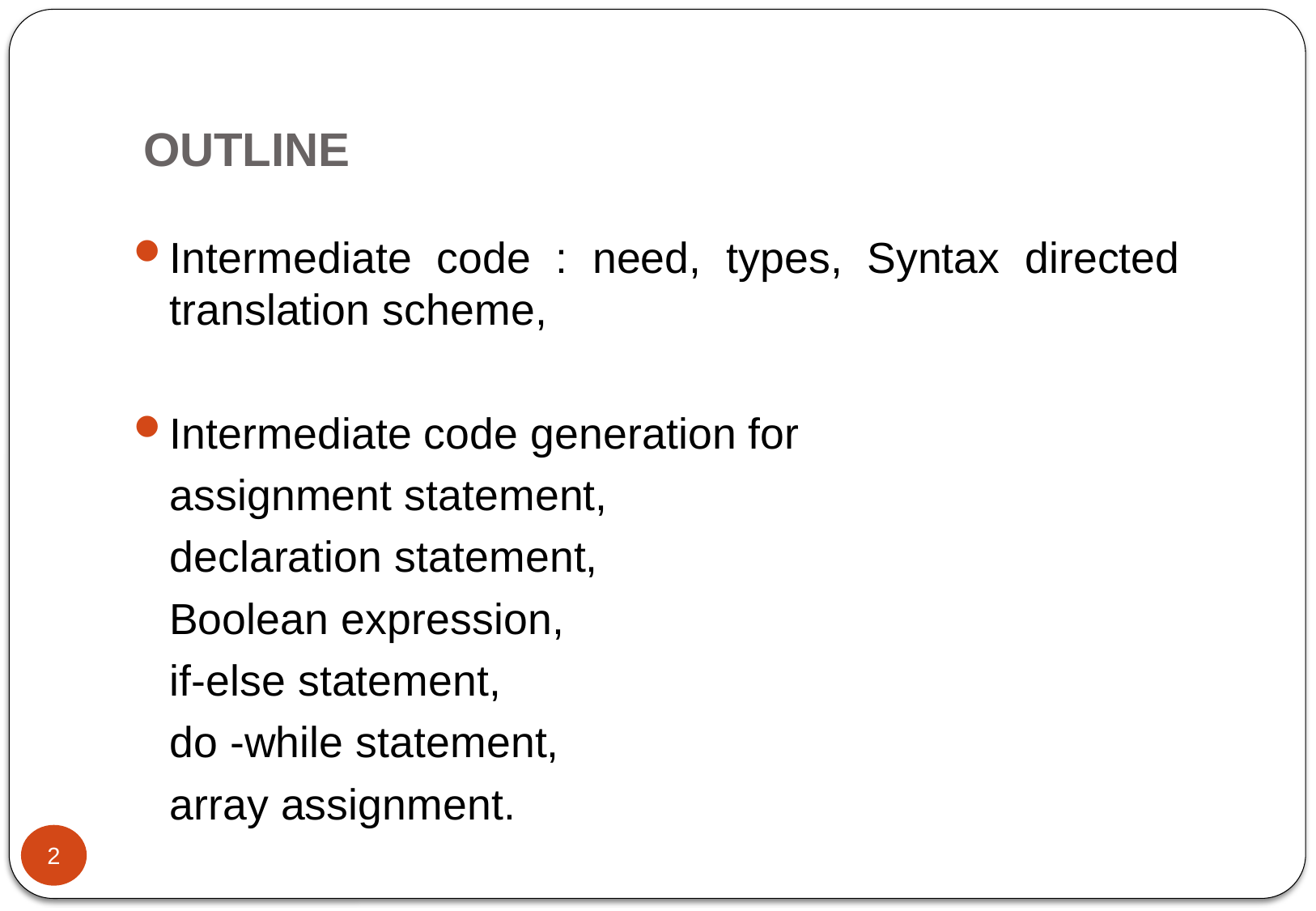

# OUTLINE

Intermediate code : need, types, Syntax directed translation scheme,

Intermediate code generation for
			assignment statement,
			declaration statement,
			Boolean expression,
			if-else statement,
			do -while statement,
			array assignment.
2